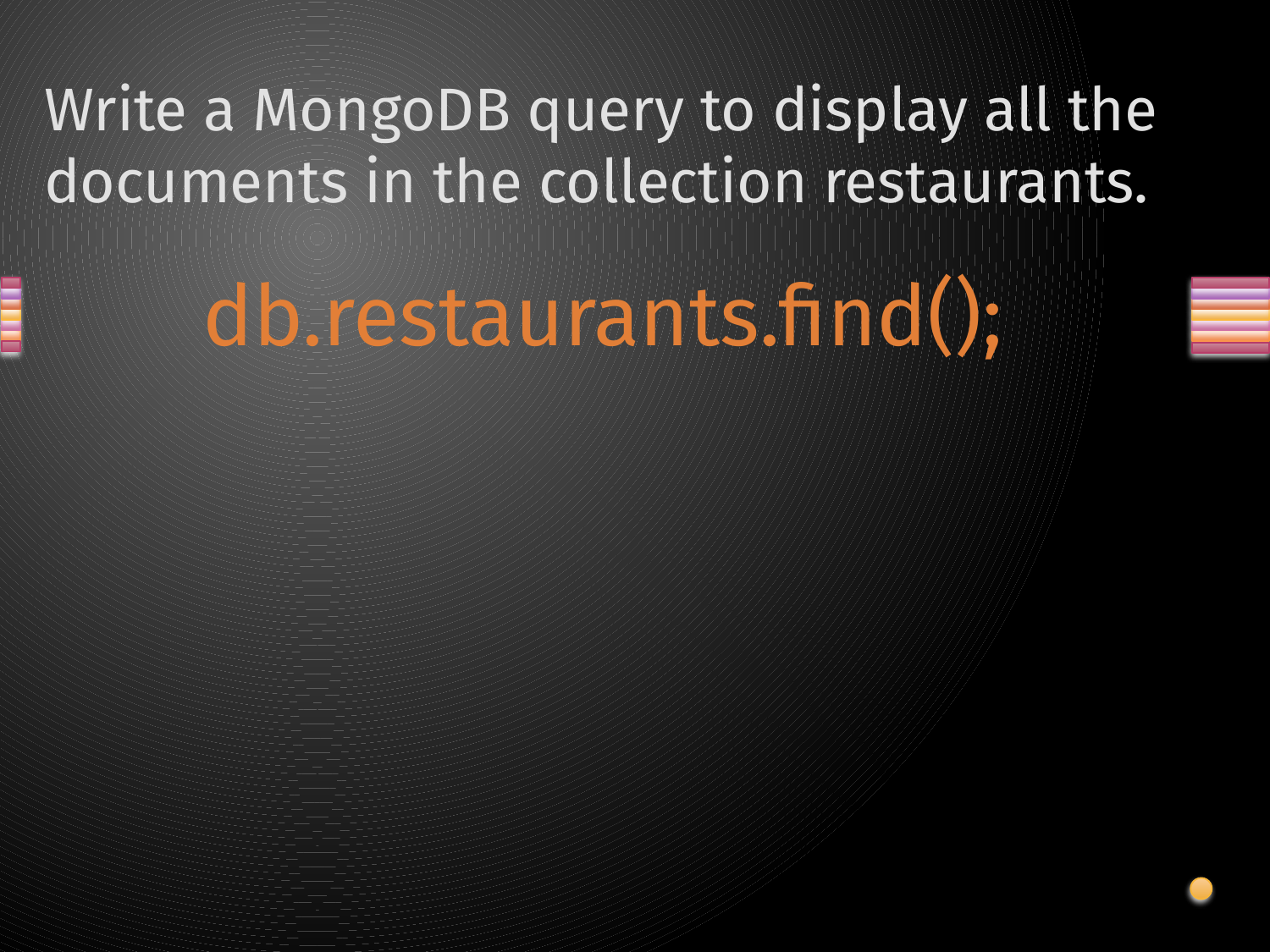

# Write a MongoDB query to display all the documents in the collection restaurants.
db.restaurants.find();